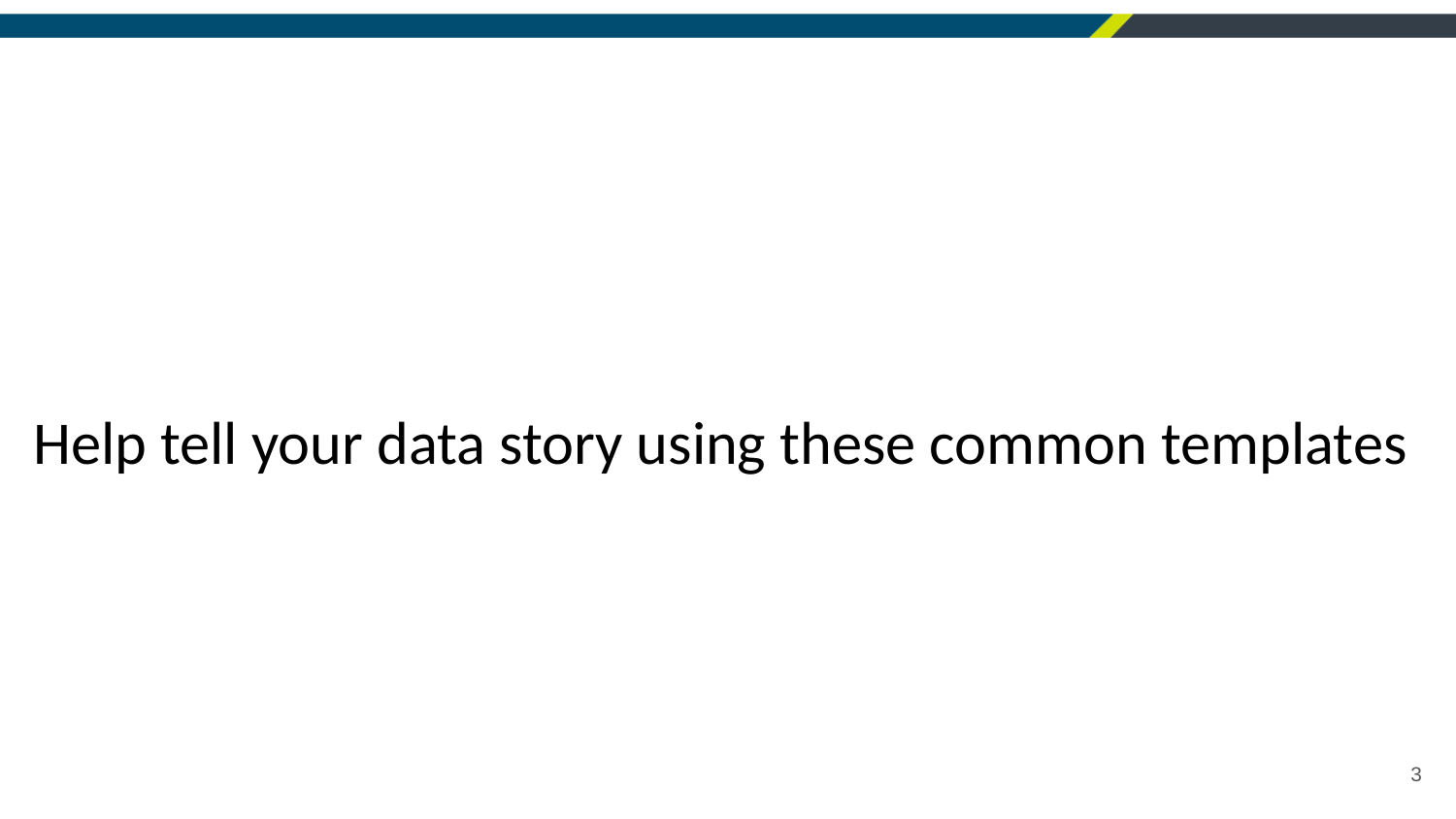

Help tell your data story using these common templates
3